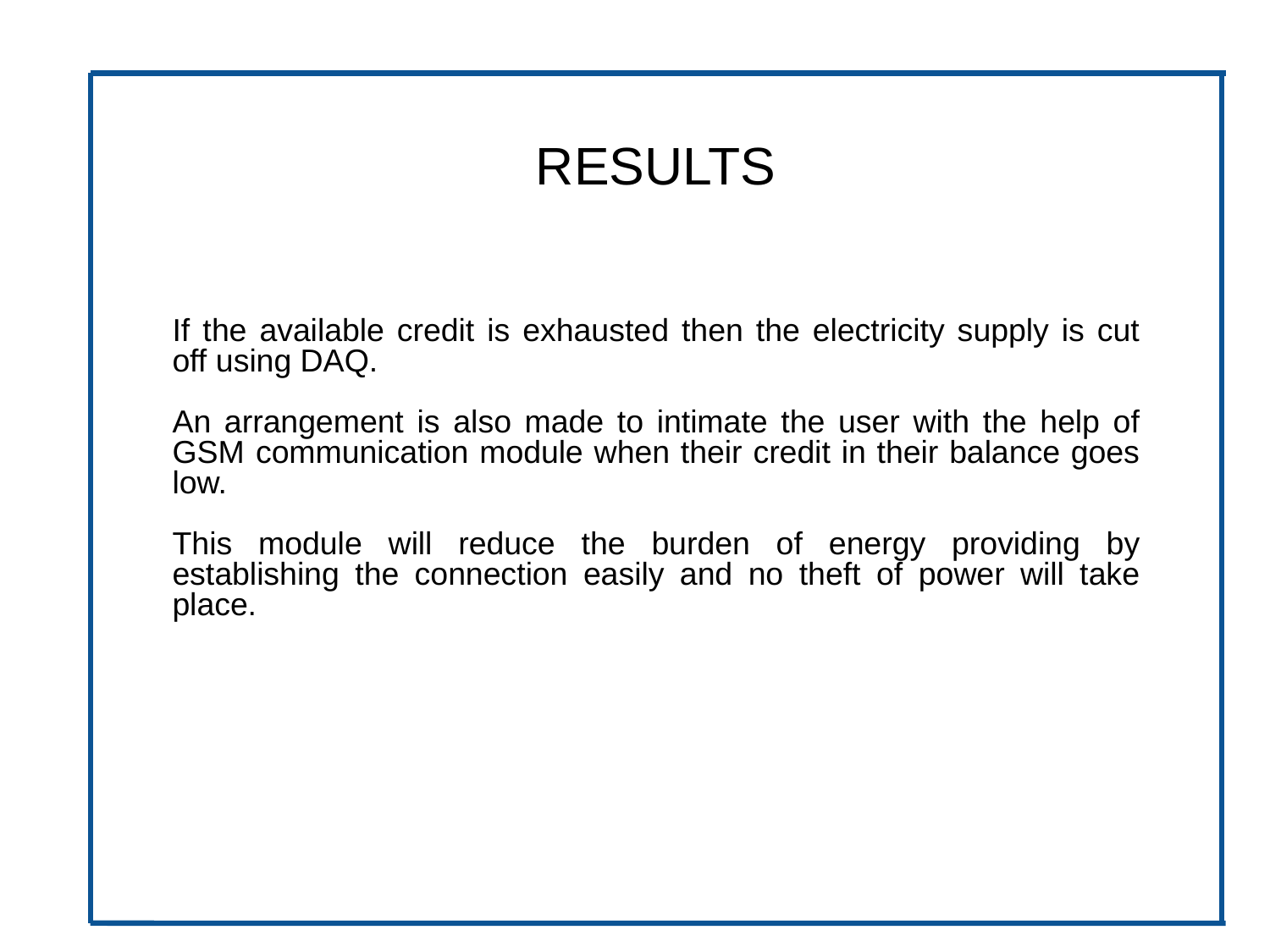

RESULTS
If the available credit is exhausted then the electricity supply is cut off using DAQ.

An arrangement is also made to intimate the user with the help of GSM communication module when their credit in their balance goes low.

This module will reduce the burden of energy providing by establishing the connection easily and no theft of power will take place.